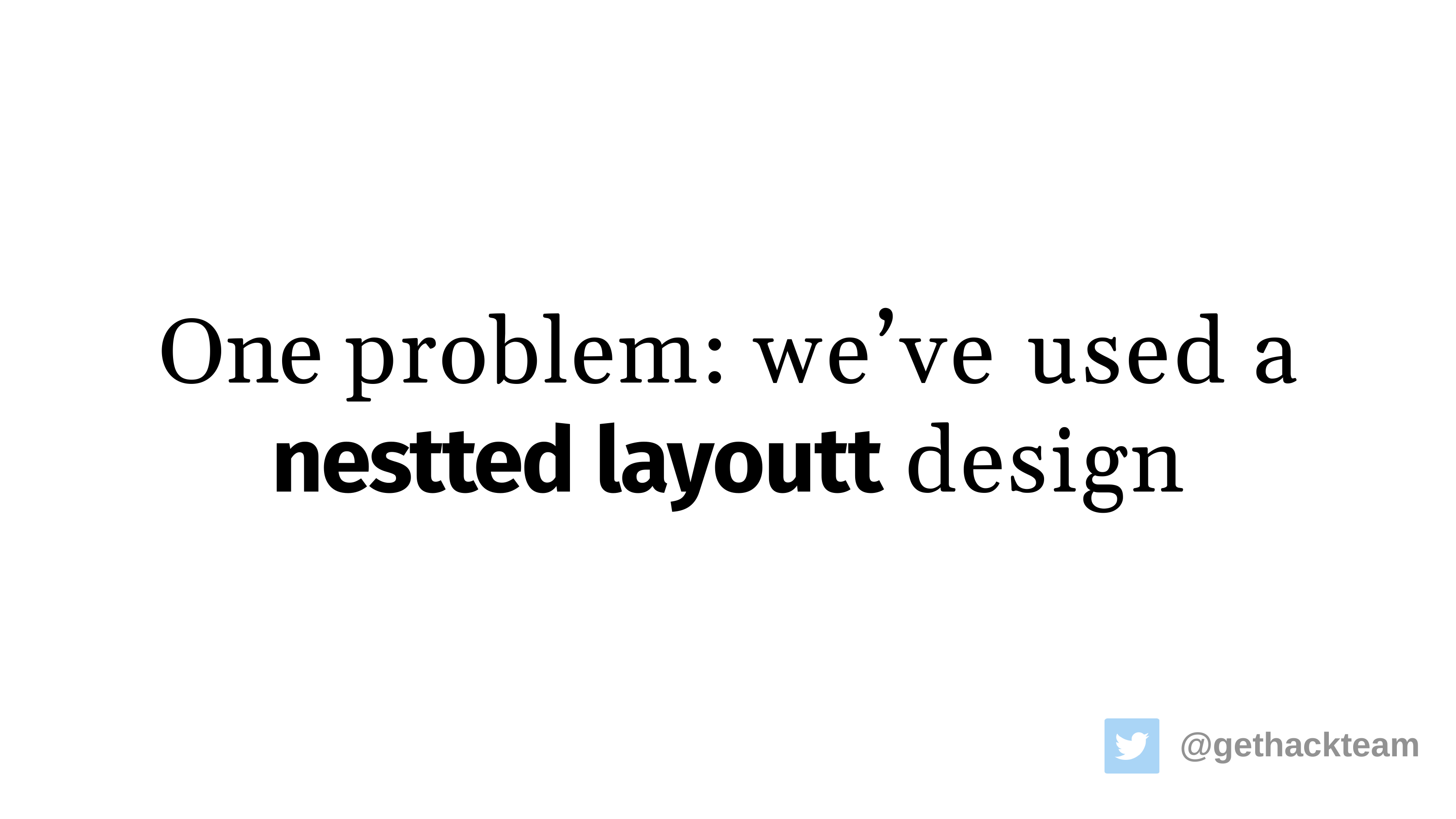

# One problem: we’ve used a
nestted layoutt design

@gethackteam